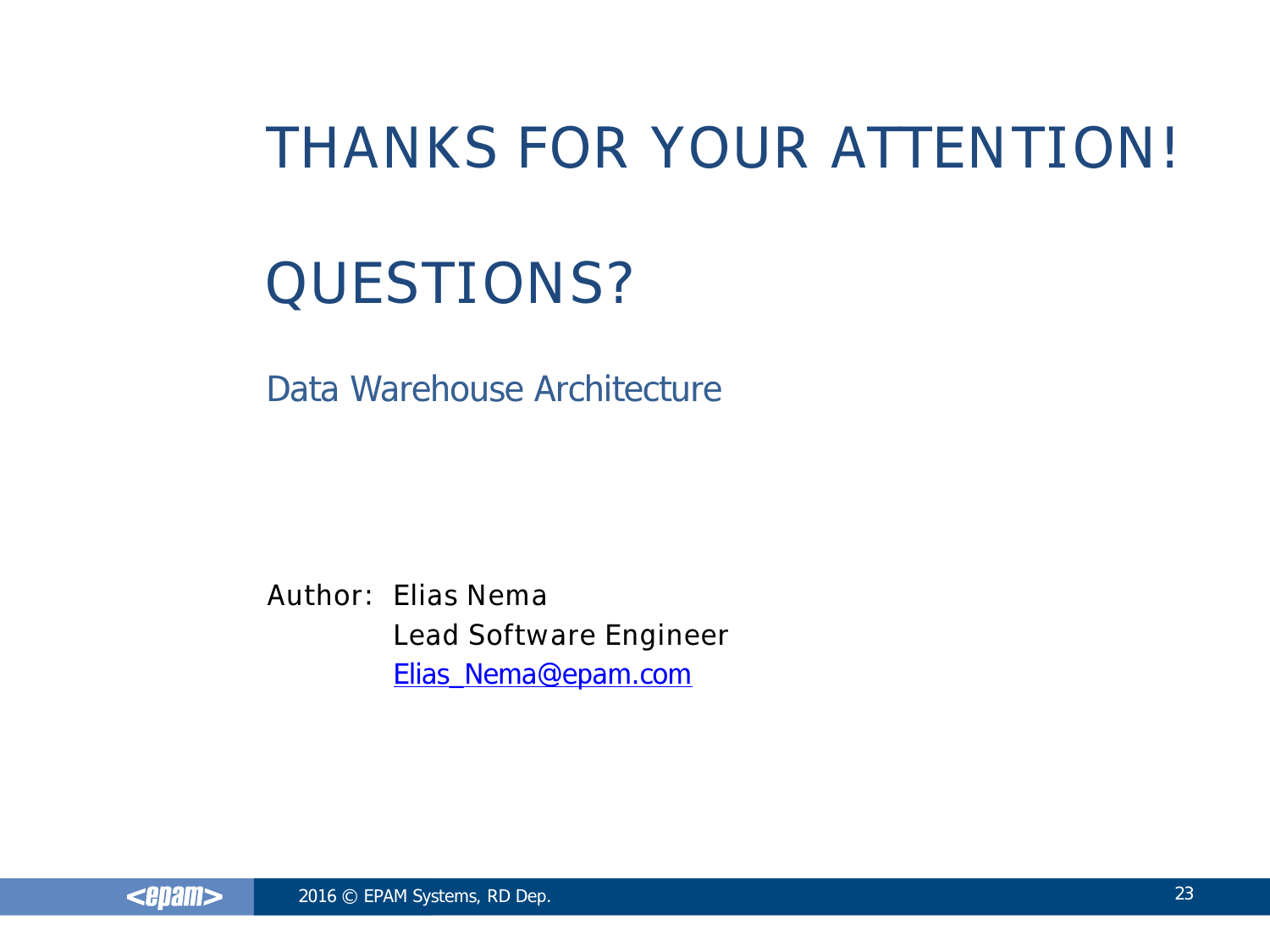

Data Warehouse Architecture
Elias Nema
Lead Software Engineer
Elias_Nema@epam.com
23
2016 © EPAM Systems, RD Dep.